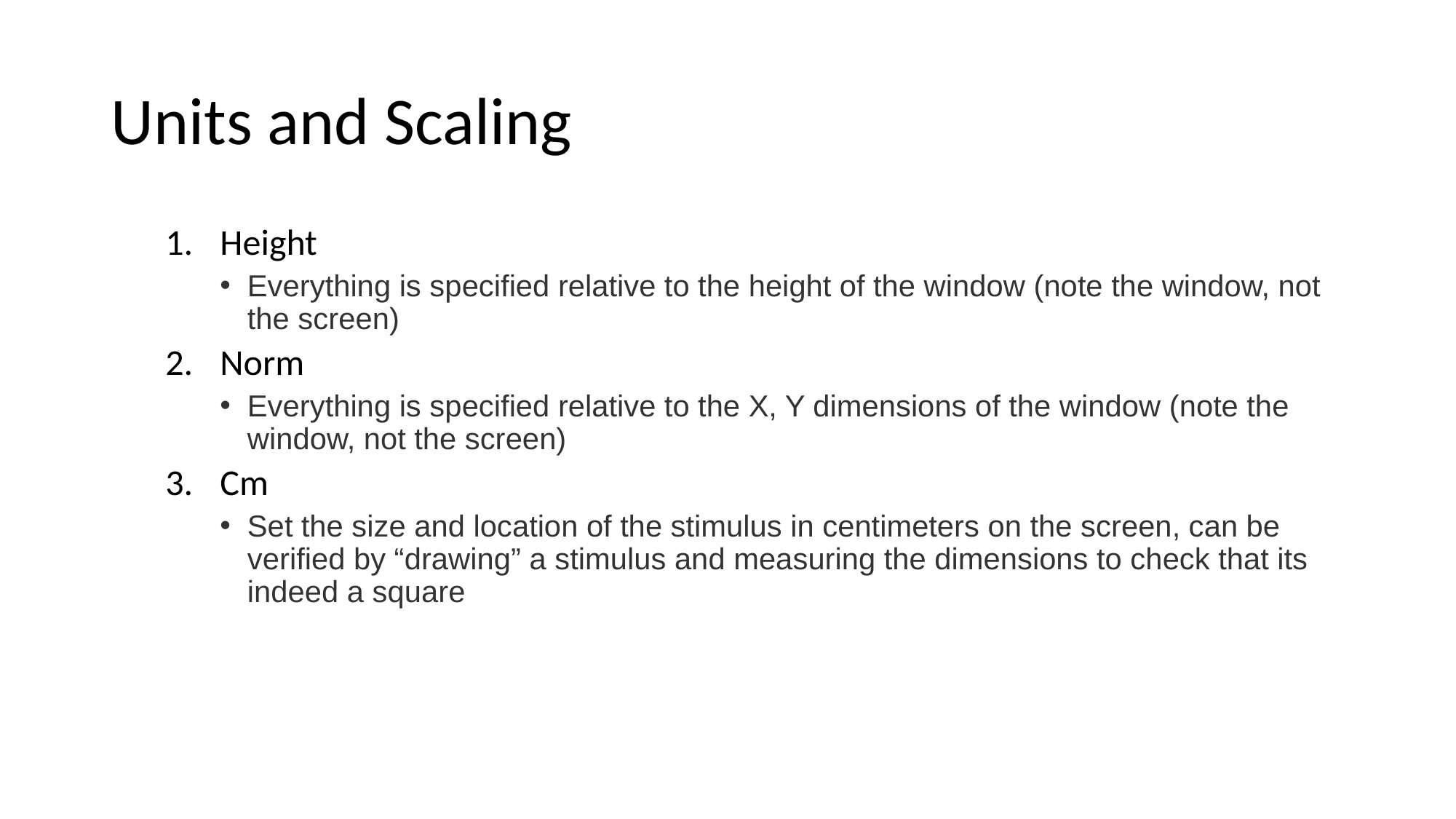

# Units and Scaling
Height
Everything is specified relative to the height of the window (note the window, not the screen)
Norm
Everything is specified relative to the X, Y dimensions of the window (note the window, not the screen)
Cm
Set the size and location of the stimulus in centimeters on the screen, can be verified by “drawing” a stimulus and measuring the dimensions to check that its indeed a square